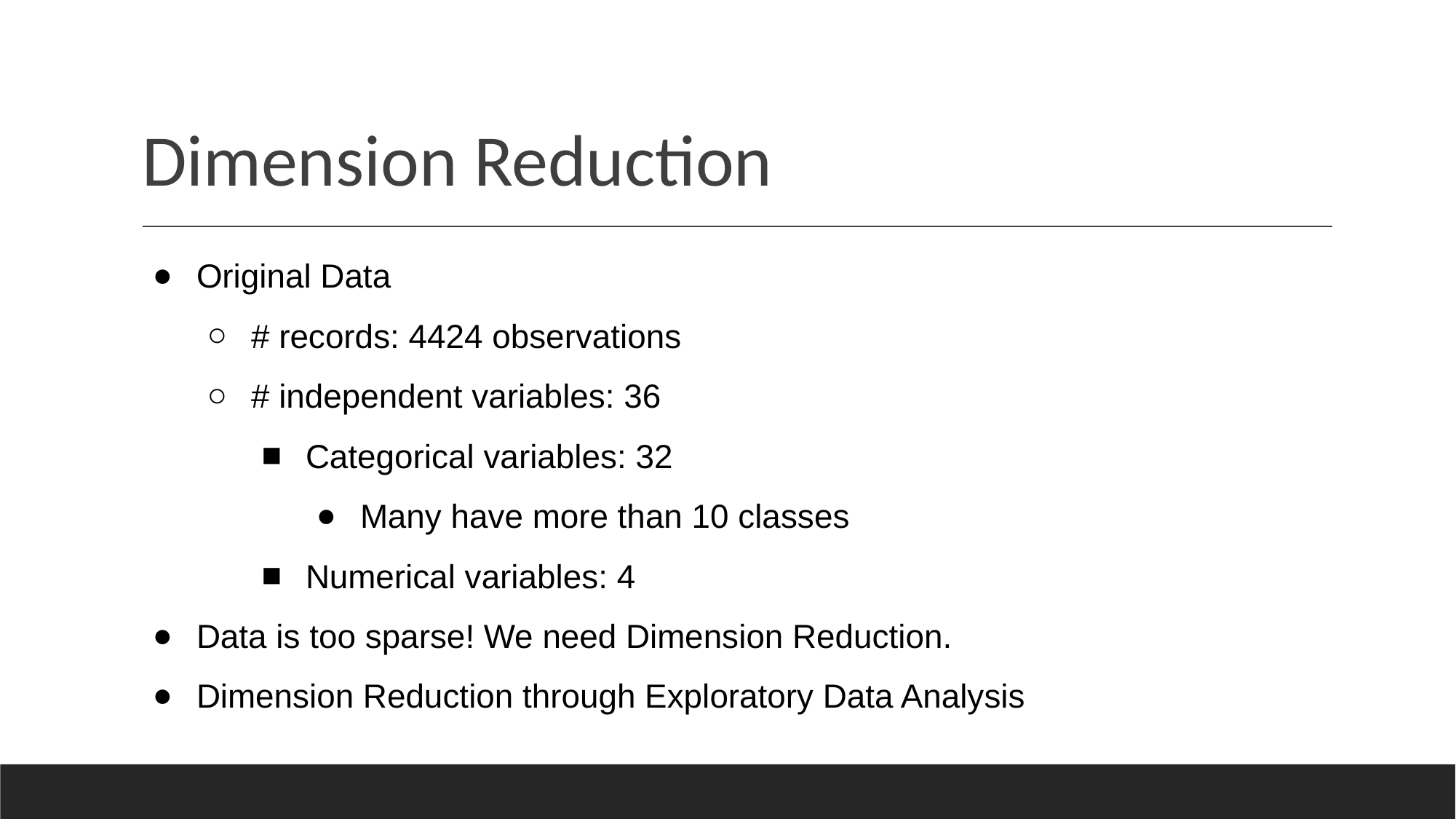

# Dimension Reduction
Original Data
# records: 4424 observations
# independent variables: 36
Categorical variables: 32
Many have more than 10 classes
Numerical variables: 4
Data is too sparse! We need Dimension Reduction.
Dimension Reduction through Exploratory Data Analysis